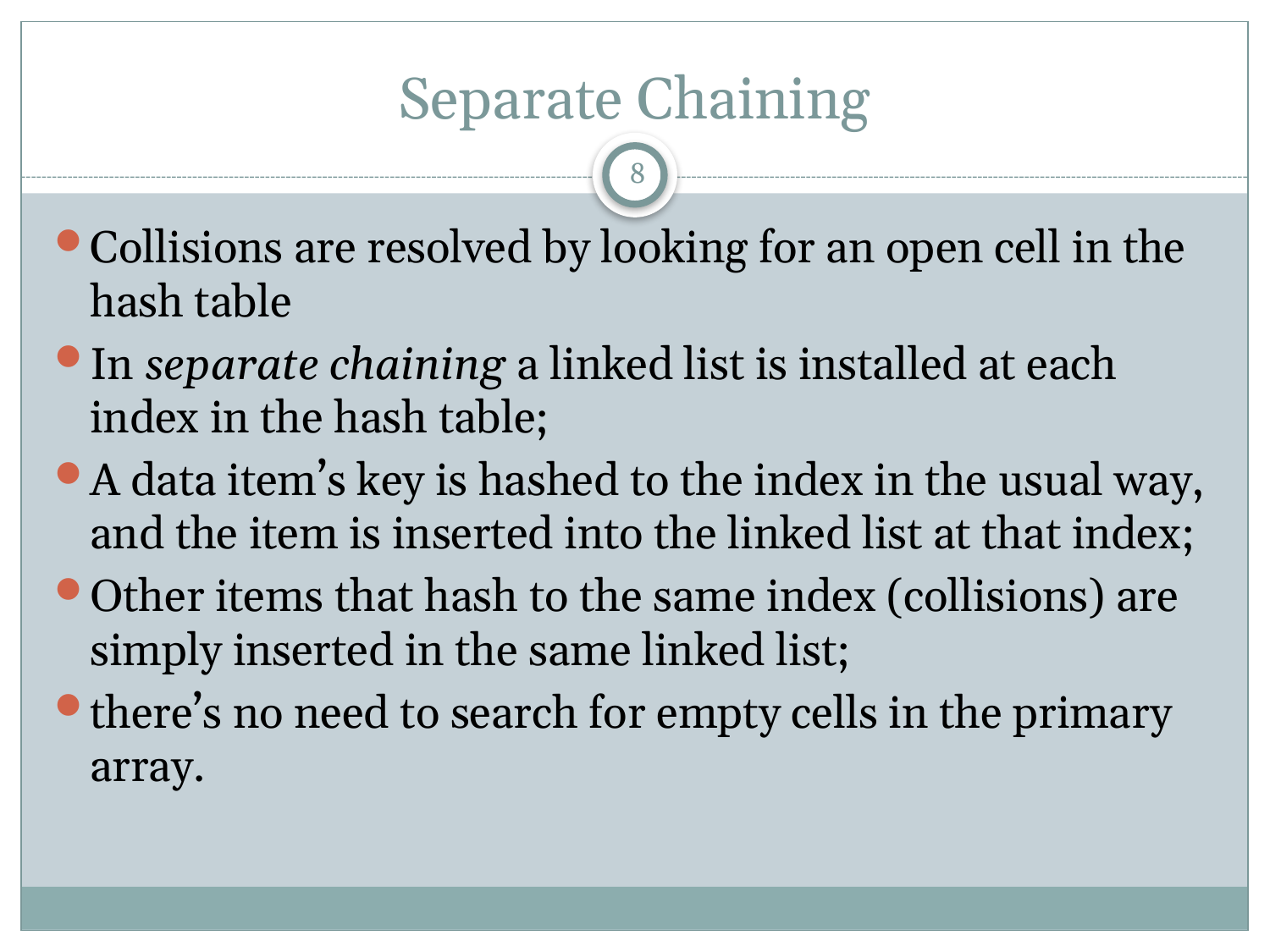

# Separate Chaining
8
Collisions are resolved by looking for an open cell in the hash table
In separate chaining a linked list is installed at each index in the hash table;
A data item’s key is hashed to the index in the usual way, and the item is inserted into the linked list at that index;
Other items that hash to the same index (collisions) are simply inserted in the same linked list;
there’s no need to search for empty cells in the primary array.